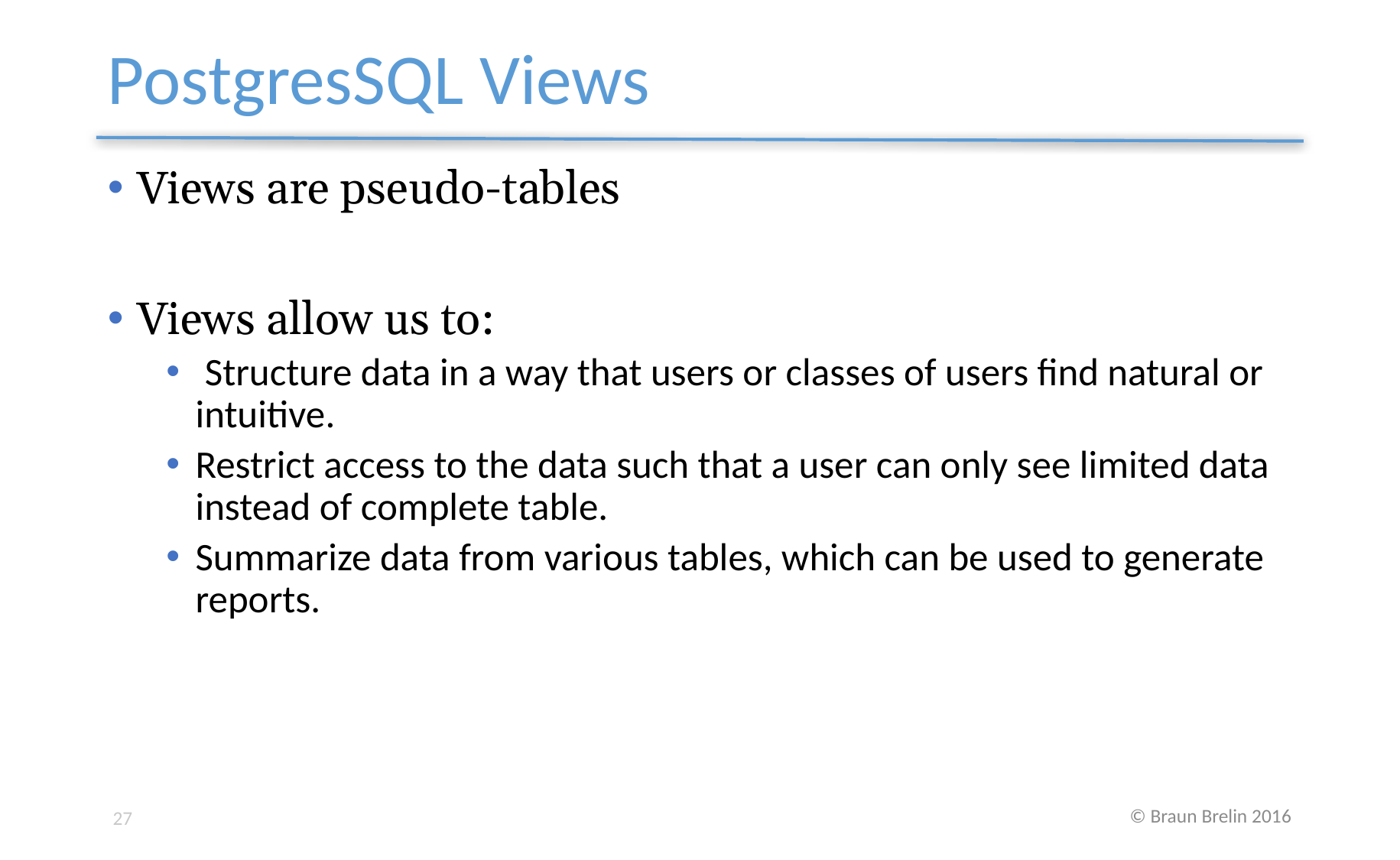

# PostgresSQL Views
Views are pseudo-tables

Views allow us to:
 Structure data in a way that users or classes of users find natural or intuitive.
Restrict access to the data such that a user can only see limited data instead of complete table.
Summarize data from various tables, which can be used to generate reports.

27